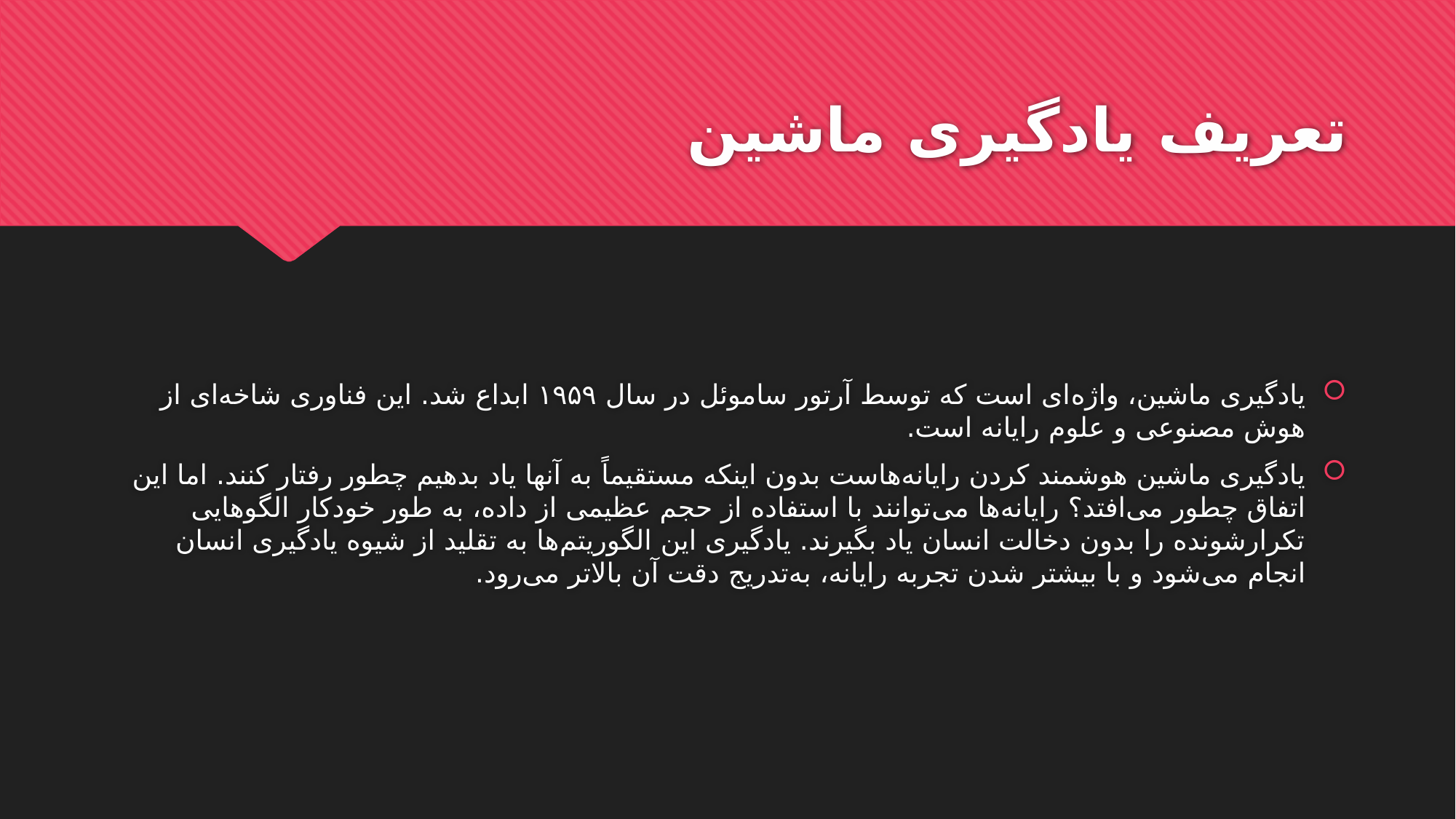

# تعریف یادگیری ماشین
یادگیری ماشین، واژه‌ای است که توسط آرتور ساموئل در سال ۱۹۵۹ ابداع شد. این فناوری شاخه‌ای از هوش مصنوعی و علوم رایانه است.
یادگیری ماشین هوشمند کردن رایانه‌هاست بدون اینکه مستقیماً به آنها یاد بدهیم چطور رفتار کنند. اما این اتفاق چطور می‌افتد؟ رایانه‌ها می‌توانند با استفاده از حجم عظیمی از داده، به طور خودکار الگوهایی تکرارشونده را بدون دخالت انسان یاد بگیرند. یادگیری این الگوریتم‌ها به تقلید از شیوه یادگیری انسان انجام می‌شود و با بیشتر شدن تجربه رایانه، به‌تدریج دقت آن بالاتر می‌رود.